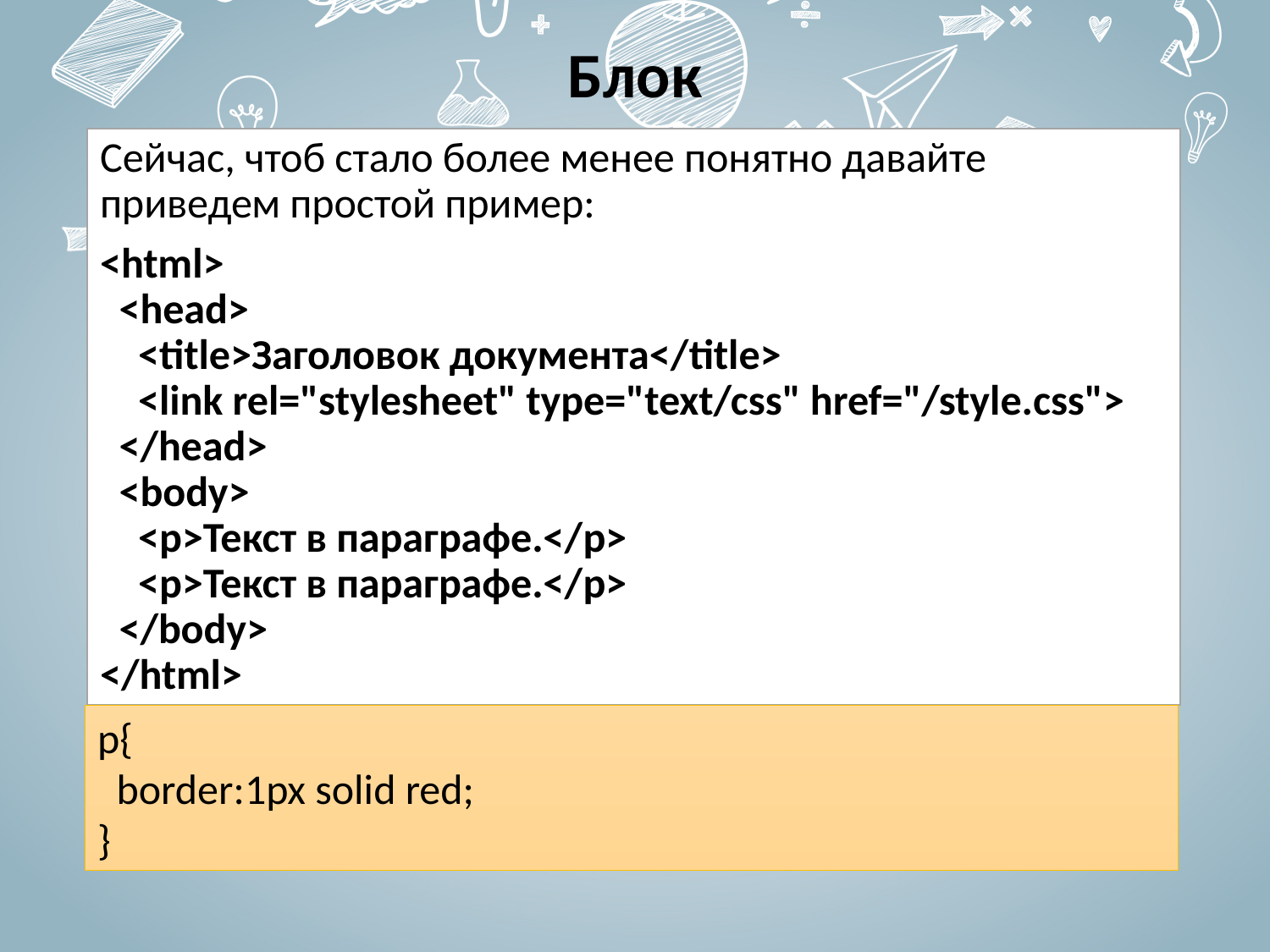

# Блок
Сейчас, чтоб стало более менее понятно давайте приведем простой пример:
<html>
  <head>
    <title>Заголовок документа</title>
    <link rel="stylesheet" type="text/css" href="/style.css">
  </head>
  <body>
    <p>Текст в параграфе.</p>
    <p>Текст в параграфе.</p>
  </body>
</html>

p{
  border:1px solid red;
}